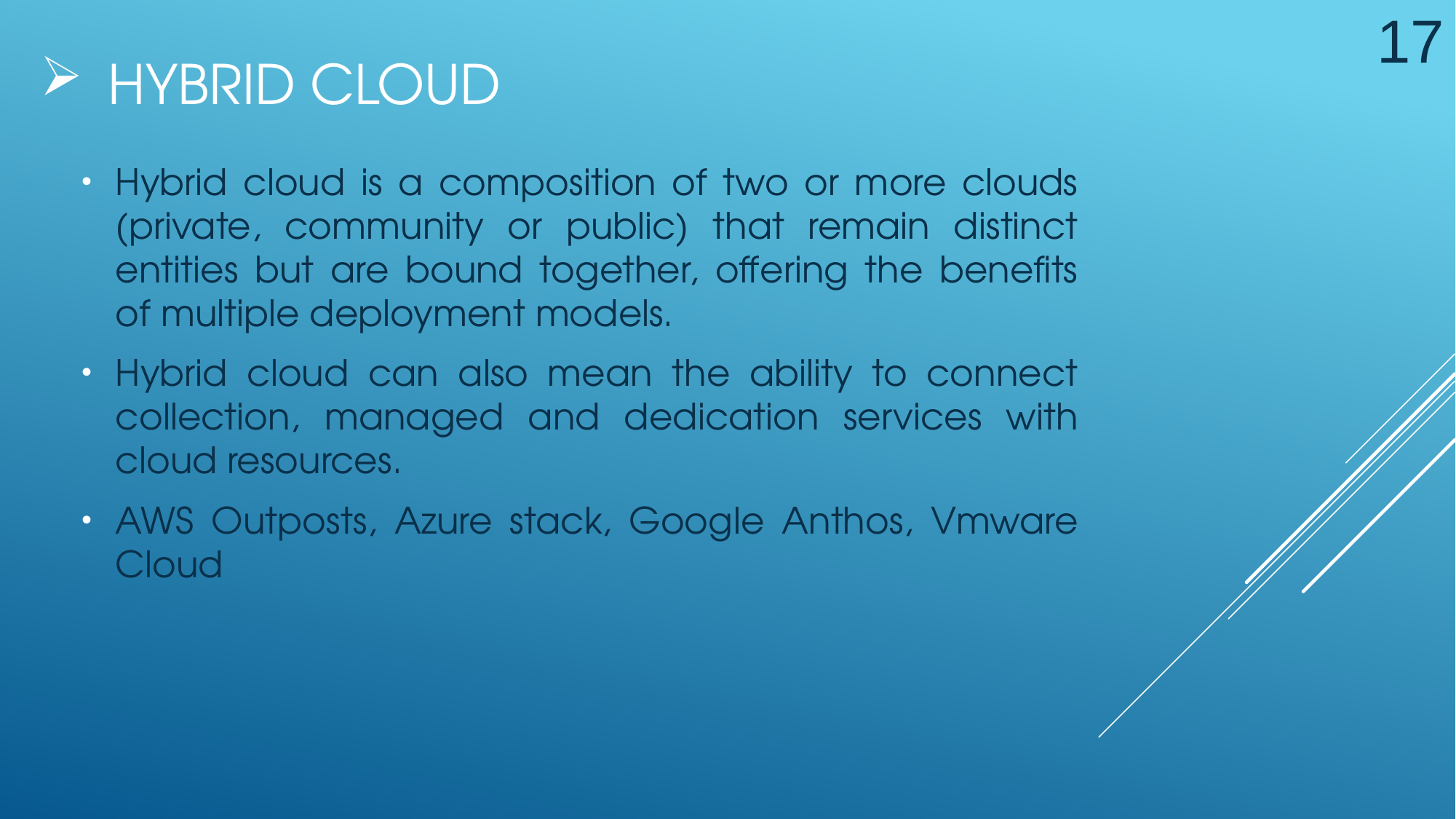

17
# hybrid cloud
Hybrid cloud is a composition of two or more clouds (private, community or public) that remain distinct entities but are bound together, offering the benefits of multiple deployment models.
Hybrid cloud can also mean the ability to connect collection, managed and dedication services with cloud resources.
AWS Outposts, Azure stack, Google Anthos, Vmware Cloud